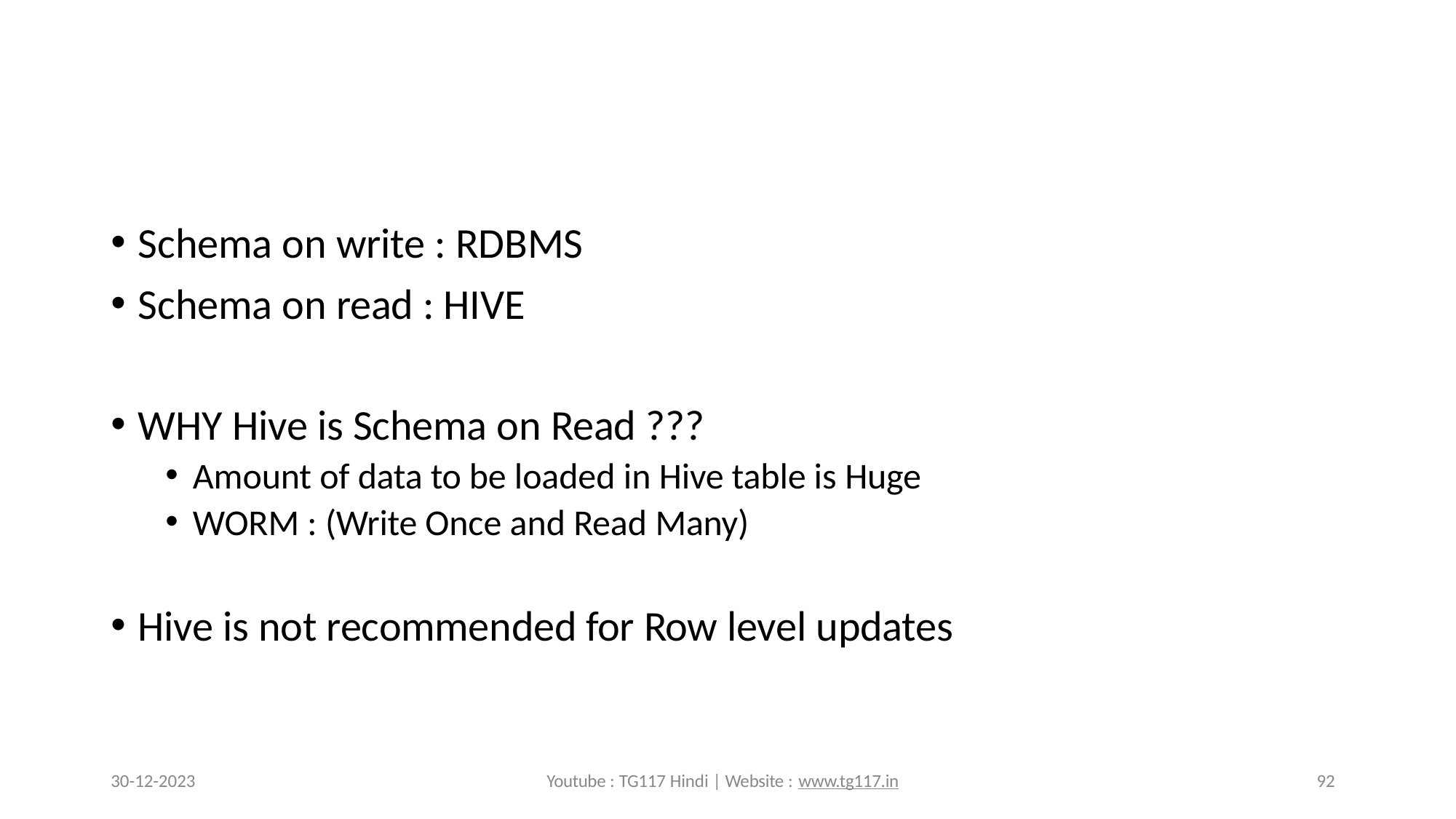

Schema on write : RDBMS
Schema on read : HIVE

WHY Hive is Schema on Read ???
Amount of data to be loaded in Hive table is Huge
WORM : (Write Once and Read Many)

Hive is not recommended for Row level updates
30-12-2023
Youtube : TG117 Hindi | Website : www.tg117.in
92